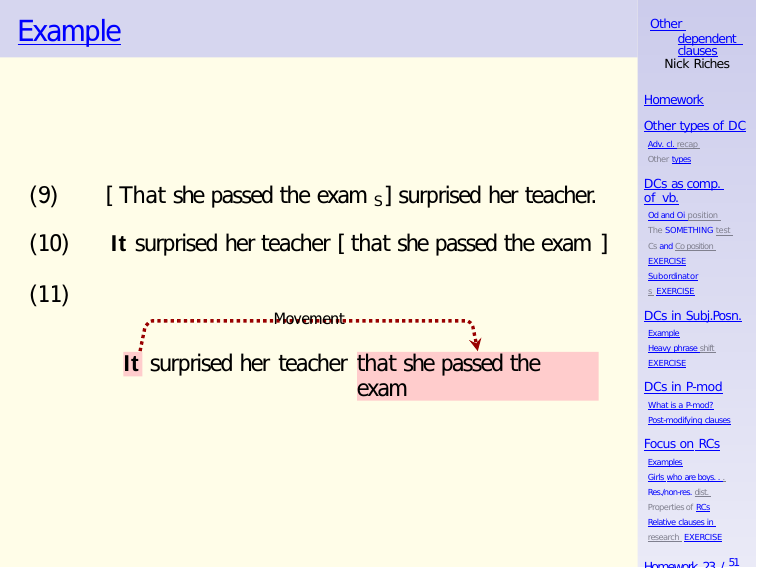

# Example
Other dependent  clauses
Nick Riches

Homework

Other types of DC
Adv. cl. recap  Other types
DCs as comp. of  vb.
Od and Oi position  The SOMETHING test  Cs and Co position  EXERCISE
Subordinators  EXERCISE
(9)	[ That she passed the exam S ] surprised her teacher.
(10)
It surprised her teacher [ that she passed the exam ]
(11)
DCs in Subj.Posn.
Example
Heavy phrase shift  EXERCISE
Movement

surprised her teacher
It
that she passed the exam
DCs in P-mod
What is a P-mod?
Post-modifying clauses
Focus on RCs
Examples
Girls who are boys. . .  Res./non-res. dist.  Properties of RCs
Relative clauses in research  EXERCISE

Homework 23 / 51